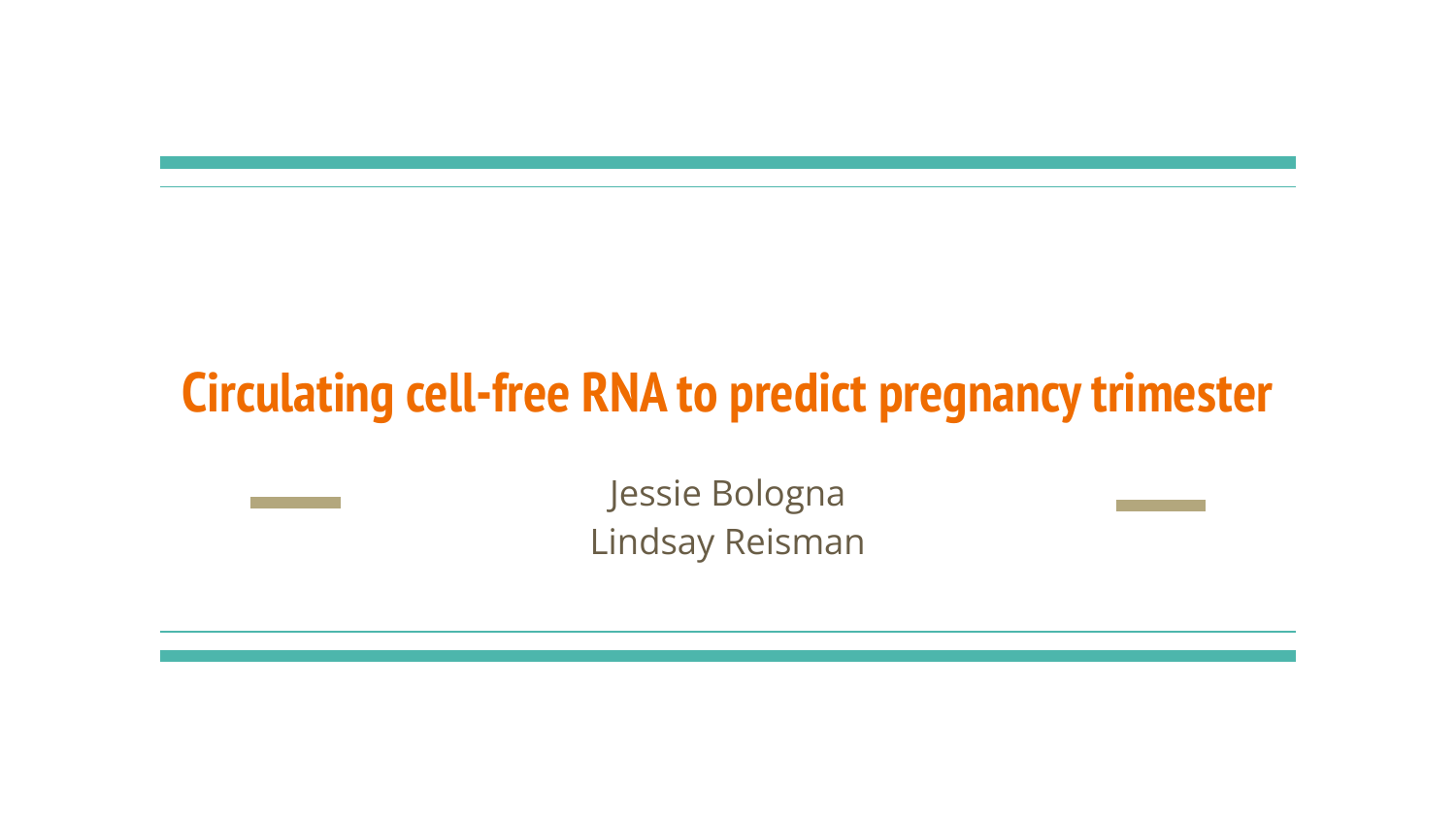

# Circulating cell-free RNA to predict pregnancy trimester
Jessie Bologna
Lindsay Reisman